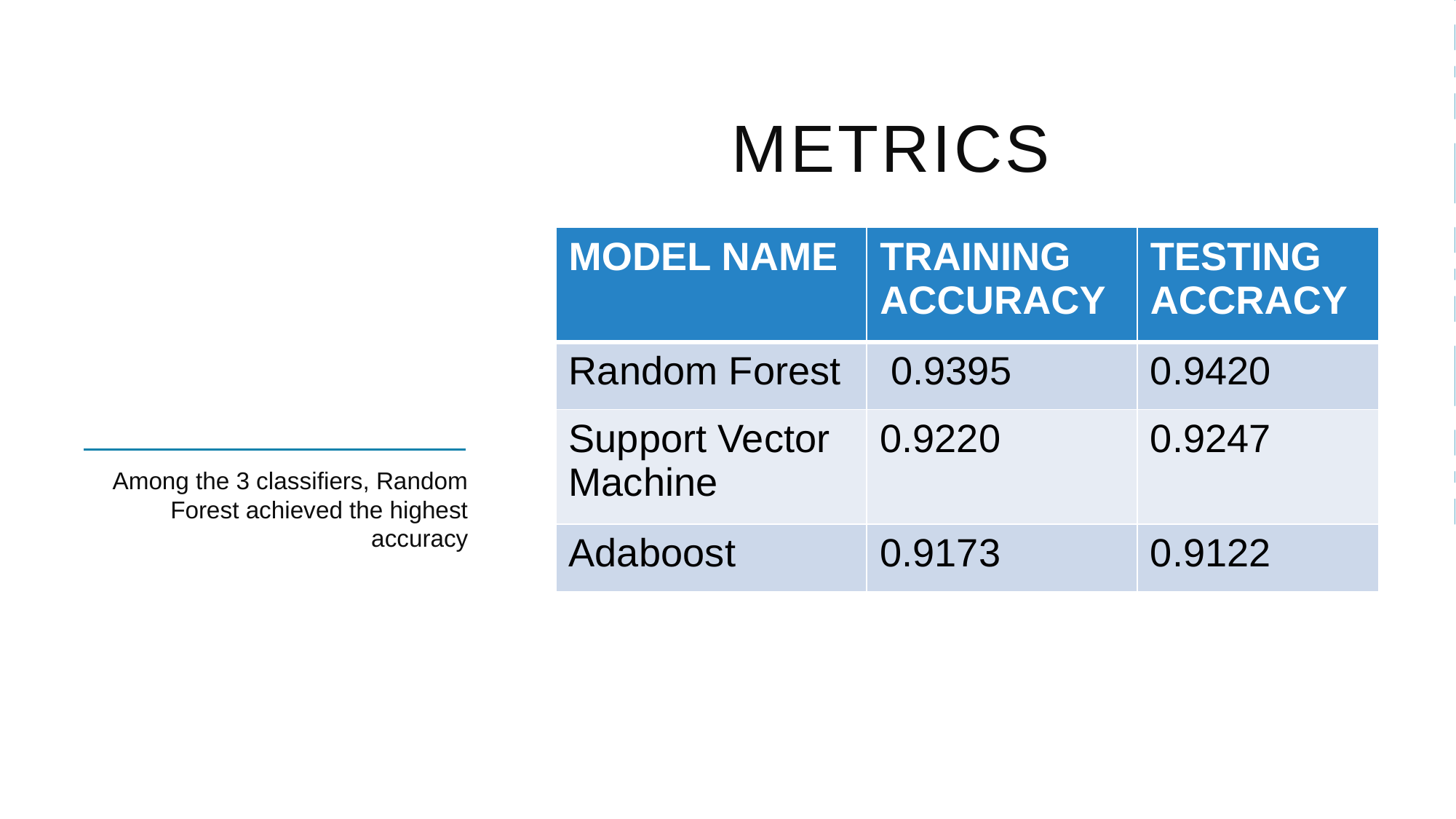

# METRICS
| MODEL NAME | TRAINING ACCURACY | TESTING ACCRACY |
| --- | --- | --- |
| Random Forest | 0.9395 | 0.9420 |
| Support Vector Machine | 0.9220 | 0.9247 |
| Adaboost | 0.9173 | 0.9122 |
Among the 3 classifiers, Random Forest achieved the highest accuracy